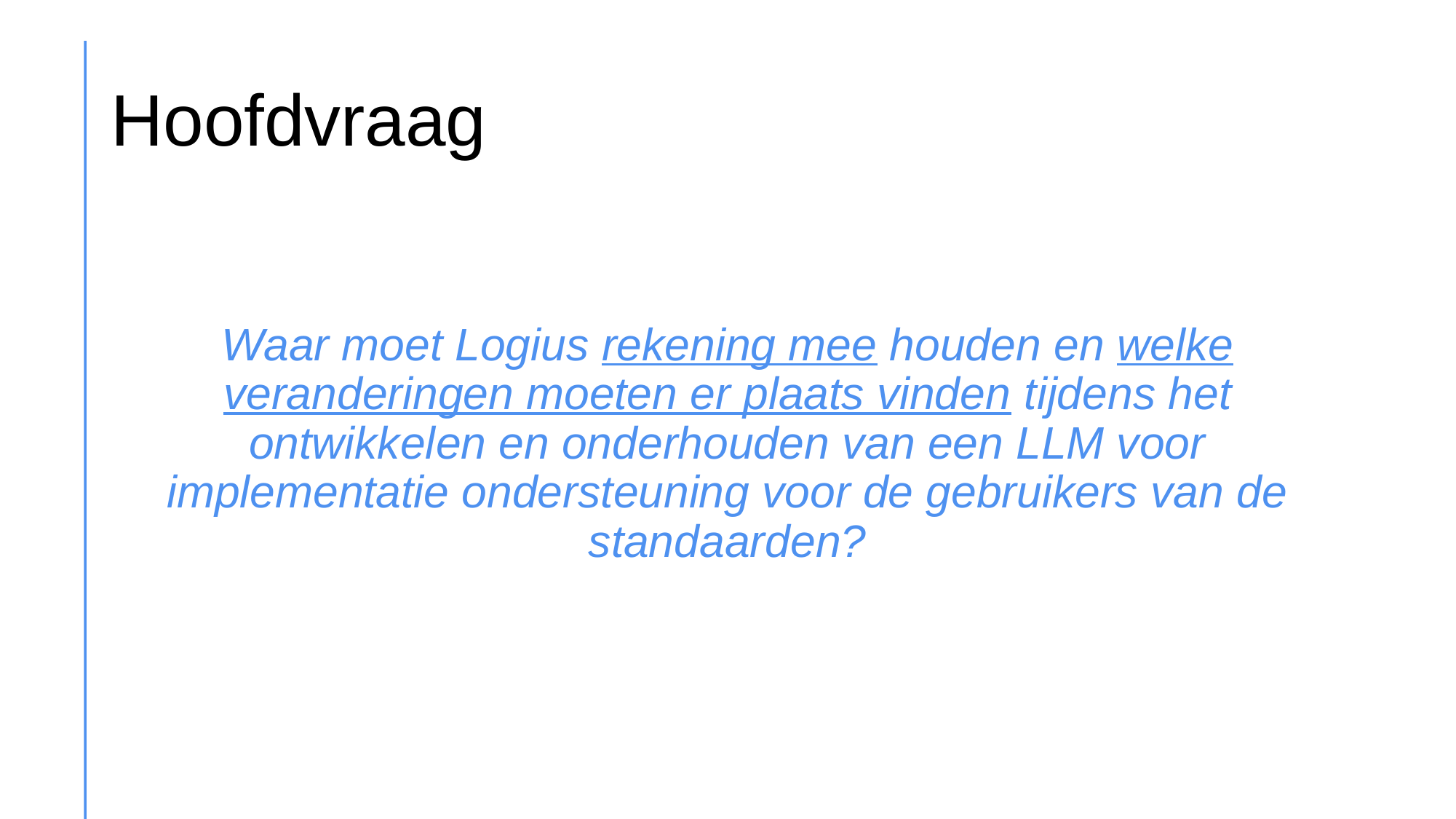

# Hoofdvraag
Waar moet Logius rekening mee houden en welke veranderingen moeten er plaats vinden tijdens het ontwikkelen en onderhouden van een LLM voor implementatie ondersteuning voor de gebruikers van de standaarden?